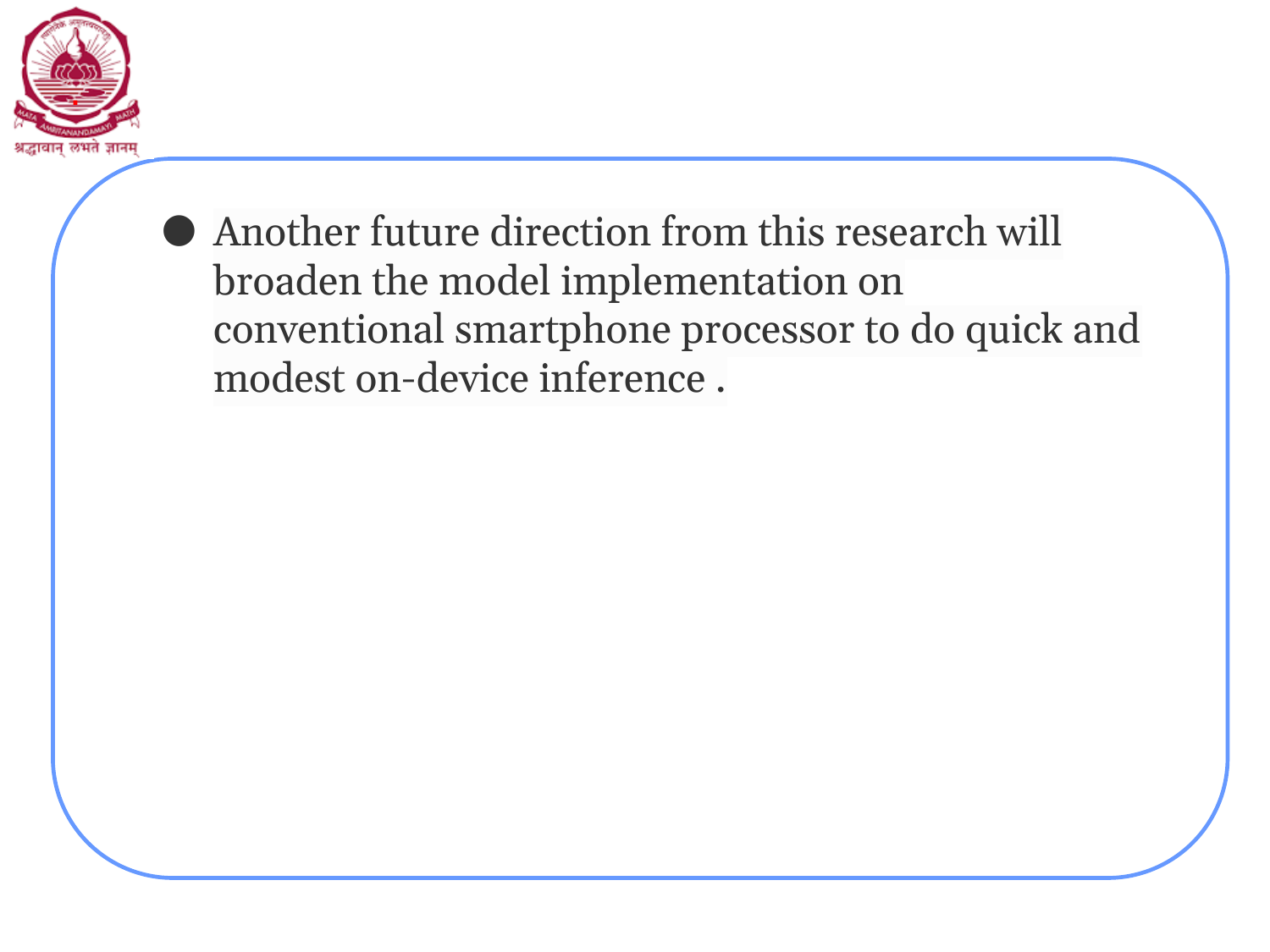

# .
Another future direction from this research will broaden the model implementation on conventional smartphone processor to do quick and modest on-device inference .